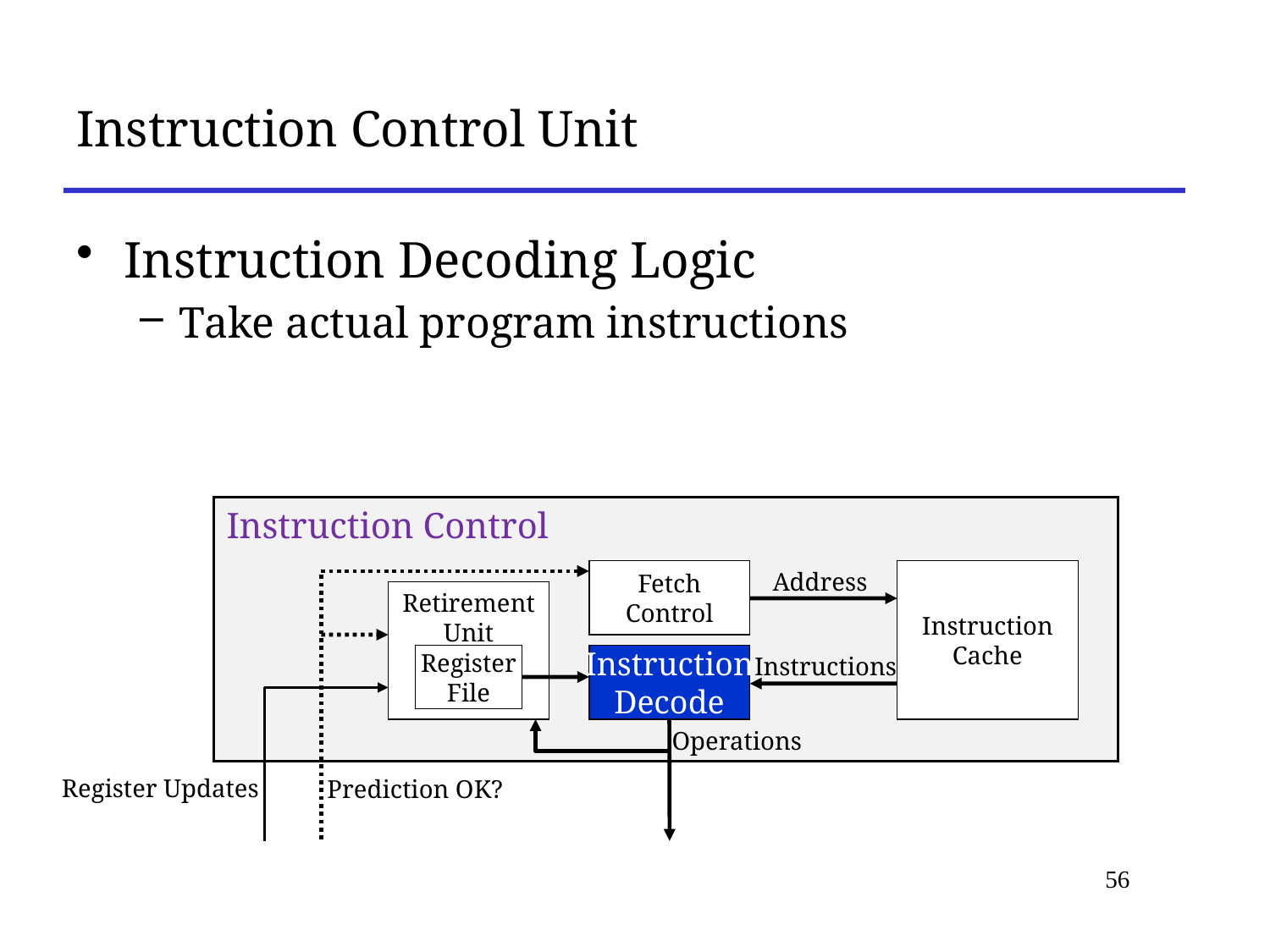

# Instruction Control Unit
Instruction Decoding Logic
Take actual program instructions
Instruction Control
Address
Fetch
Control
Instruction
Cache

Retirement
Unit

Register
File
Instruction
Decode
Instructions

Operations

Register Updates
Prediction OK?
56